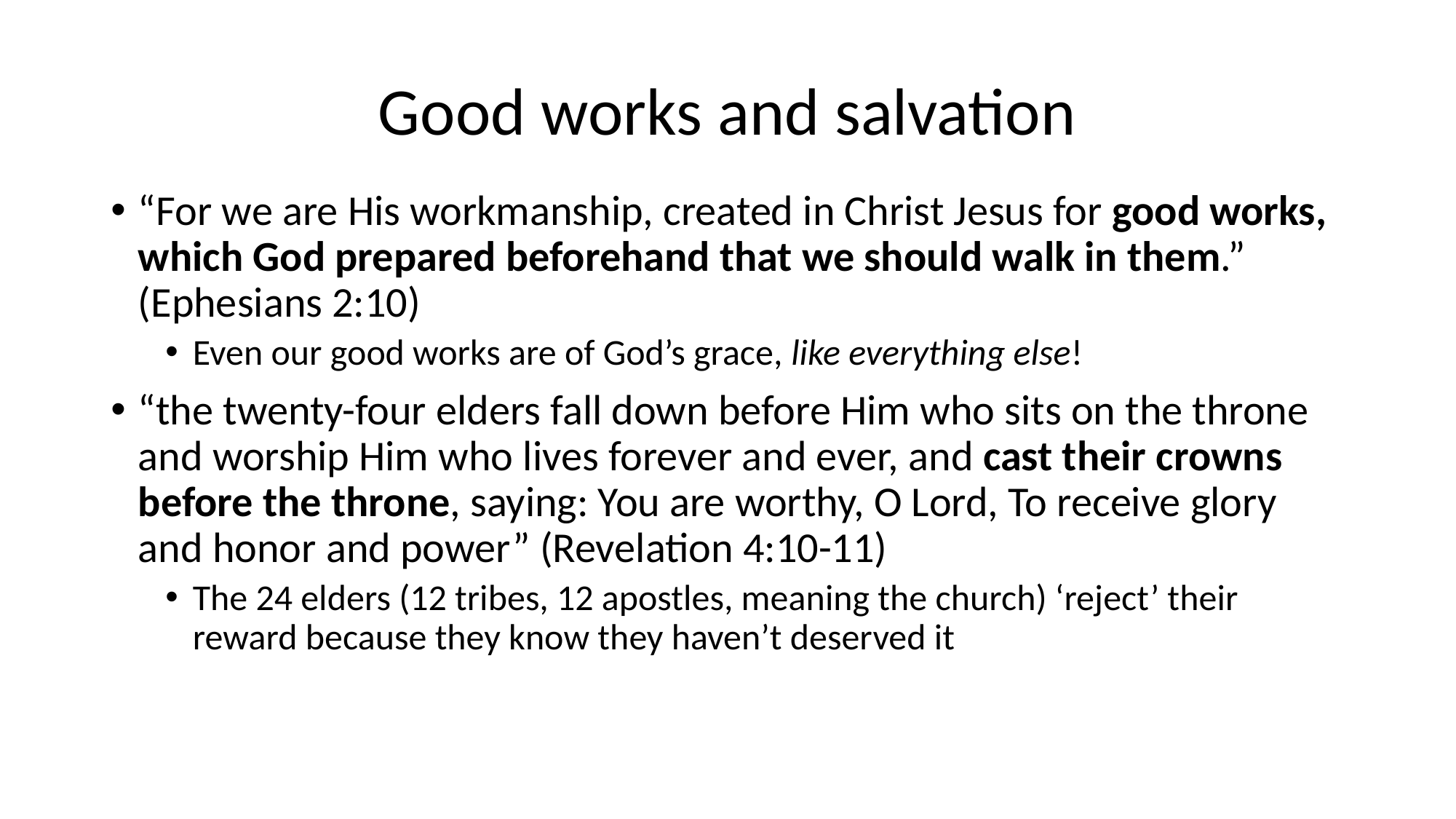

# Good works and salvation
“For we are His workmanship, created in Christ Jesus for good works, which God prepared beforehand that we should walk in them.” (Ephesians 2:10)
Even our good works are of God’s grace, like everything else!
“the twenty-four elders fall down before Him who sits on the throne and worship Him who lives forever and ever, and cast their crowns before the throne, saying: You are worthy, O Lord, To receive glory and honor and power” (Revelation 4:10-11)
The 24 elders (12 tribes, 12 apostles, meaning the church) ‘reject’ their reward because they know they haven’t deserved it